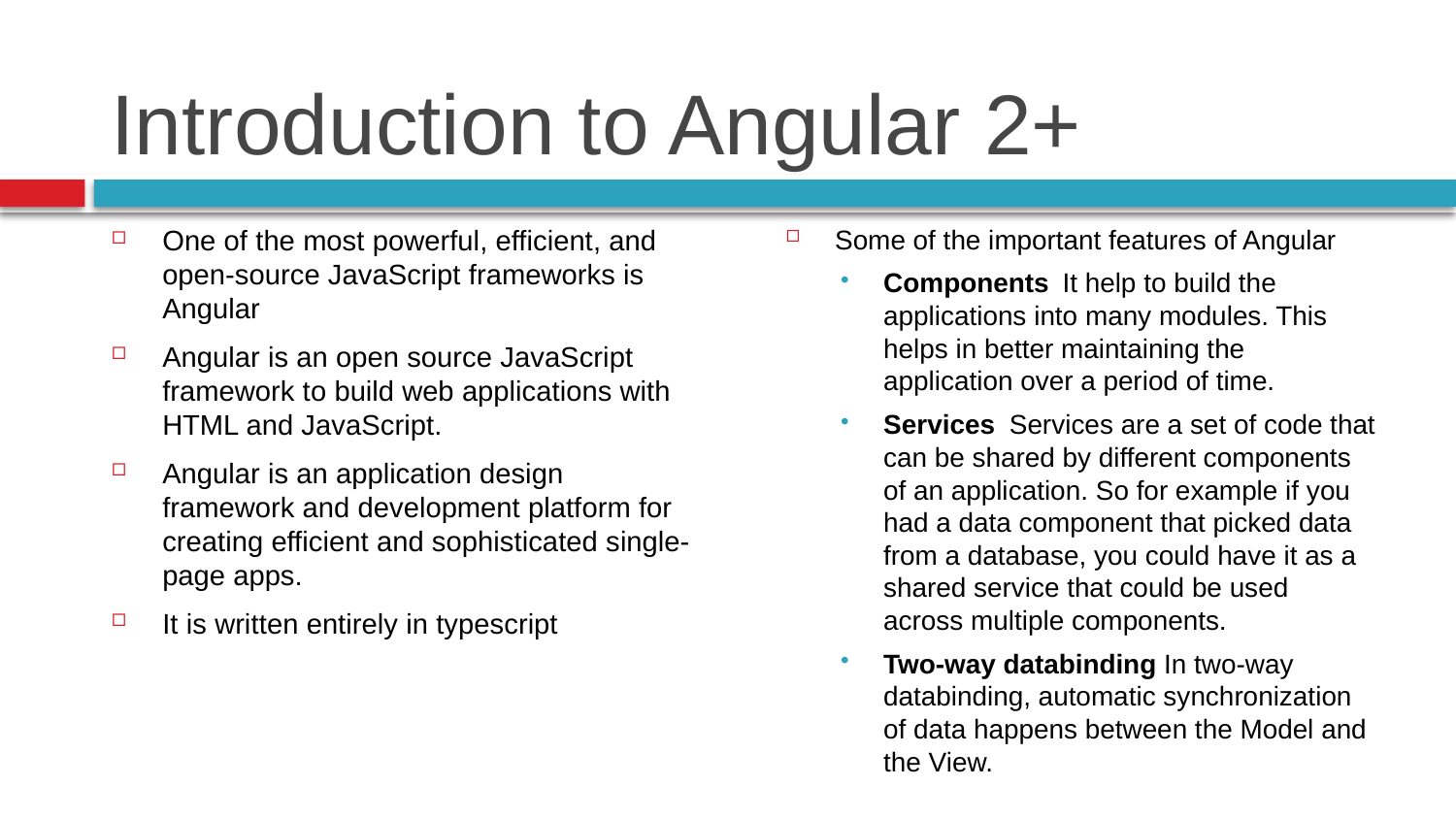

# Introduction to Angular 2+
Some of the important features of Angular
Components  It help to build the applications into many modules. This helps in better maintaining the application over a period of time.
Services  Services are a set of code that can be shared by different components of an application. So for example if you had a data component that picked data from a database, you could have it as a shared service that could be used across multiple components.
Two-way databinding In two-way databinding, automatic synchronization of data happens between the Model and the View.
One of the most powerful, efficient, and open-source JavaScript frameworks is Angular
Angular is an open source JavaScript framework to build web applications with HTML and JavaScript.
Angular is an application design framework and development platform for creating efficient and sophisticated single-page apps.
It is written entirely in typescript